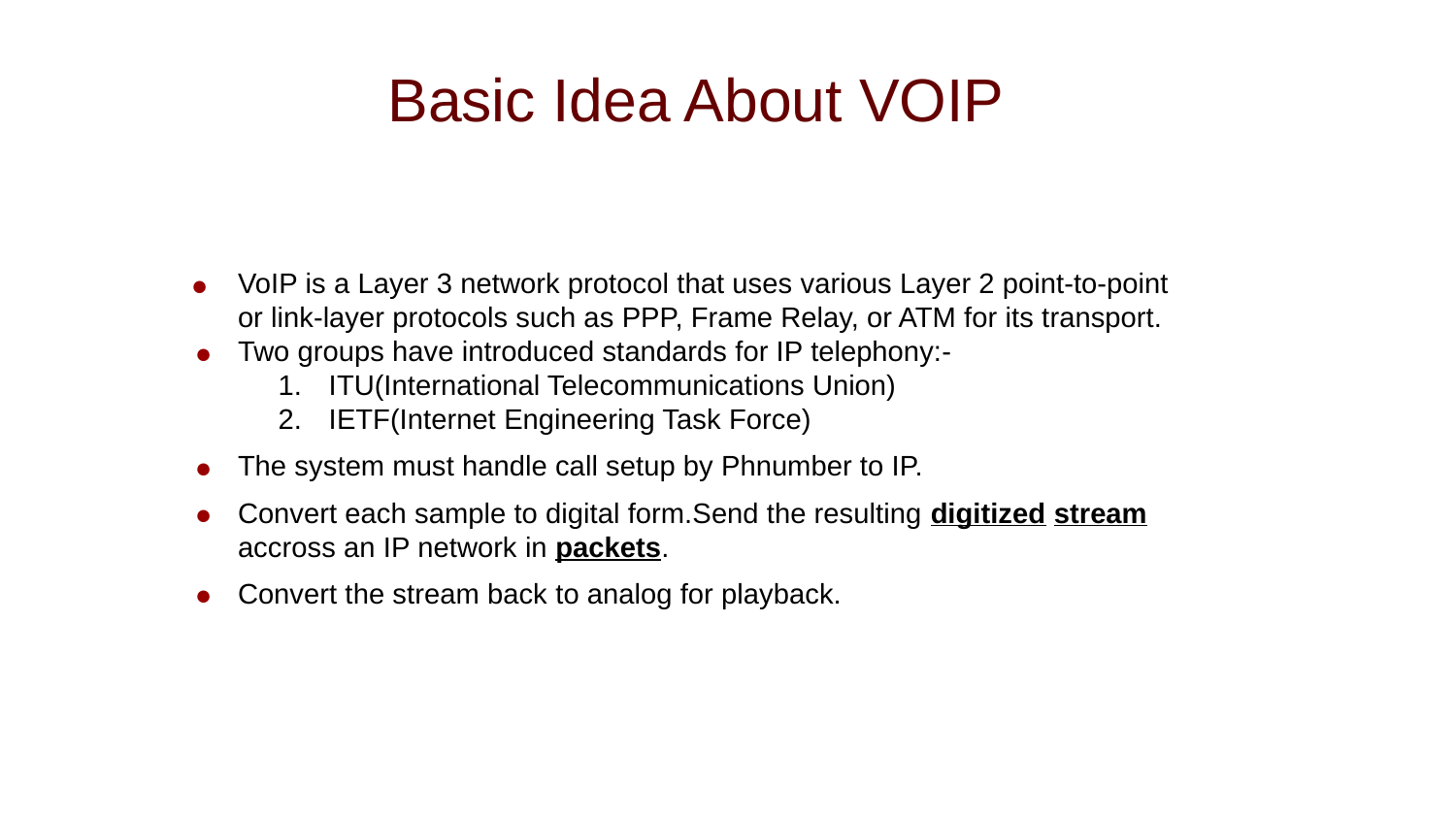

Basic Idea About VOIP
VoIP is a Layer 3 network protocol that uses various Layer 2 point-to-point or link-layer protocols such as PPP, Frame Relay, or ATM for its transport.
Two groups have introduced standards for IP telephony:-
ITU(International Telecommunications Union)
IETF(Internet Engineering Task Force)
The system must handle call setup by Phnumber to IP.
Convert each sample to digital form.Send the resulting digitized stream accross an IP network in packets.
Convert the stream back to analog for playback.